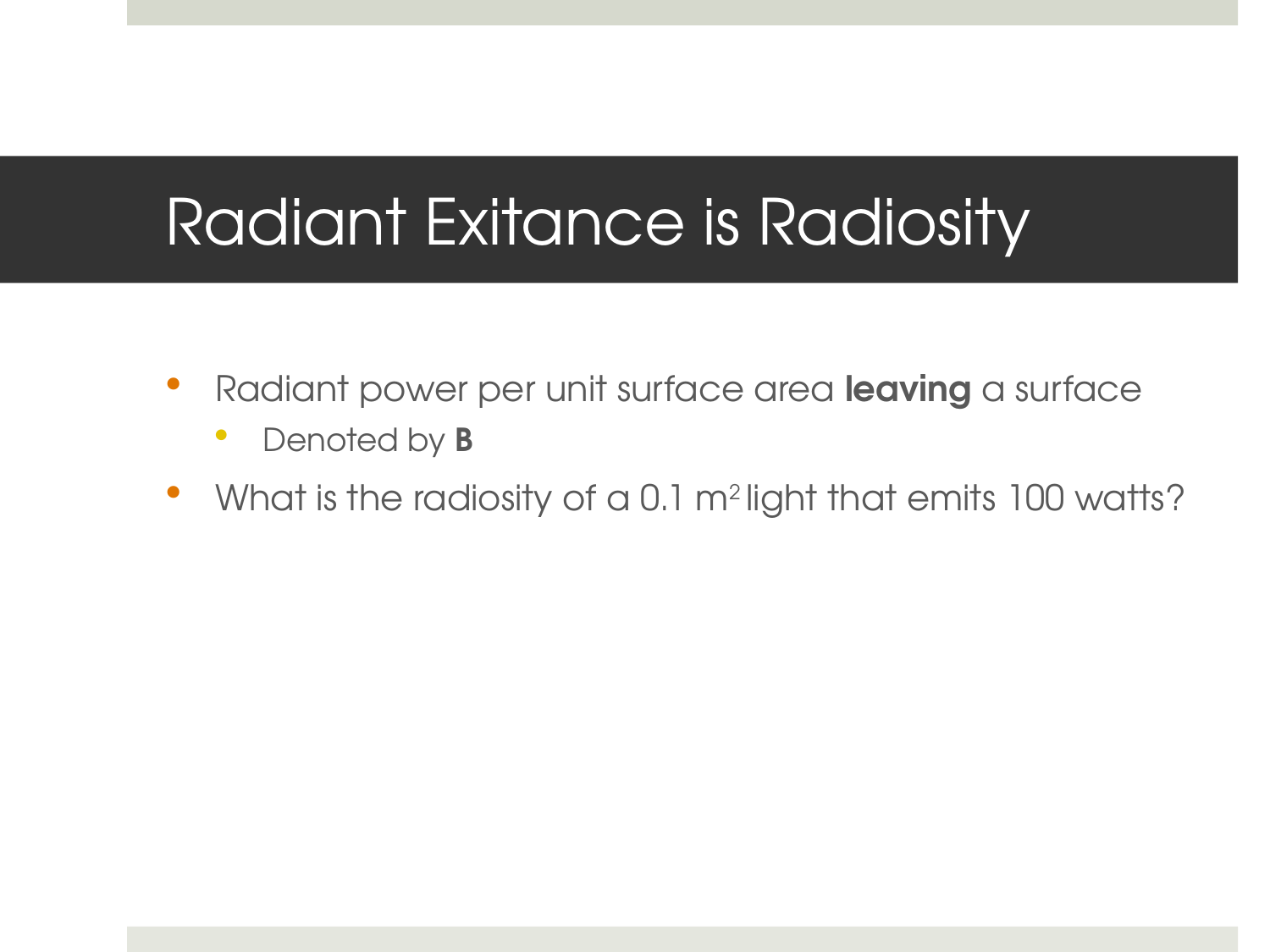

# Radiant Exitance is Radiosity
Radiant power per unit surface area leaving a surface
Denoted by B
What is the radiosity of a 0.1 m2 light that emits 100 watts?